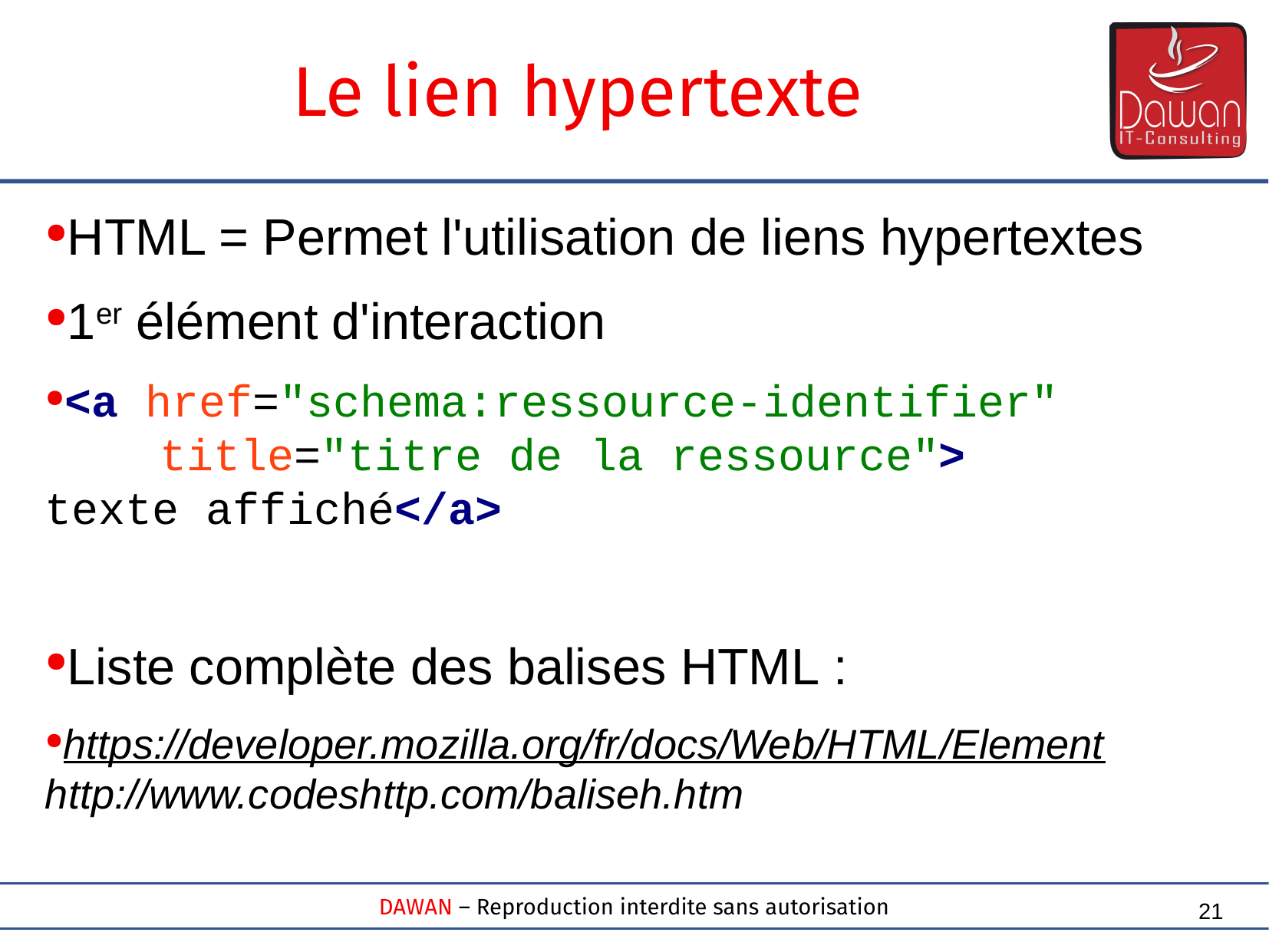

Le lien hypertexte
HTML = Permet l'utilisation de liens hypertextes
1er élément d'interaction
<a href="schema:ressource-identifier"
	title="titre de la ressource">
texte affiché</a>

Liste complète des balises HTML :
https://developer.mozilla.org/fr/docs/Web/HTML/Elementhttp://www.codeshttp.com/baliseh.htm
21